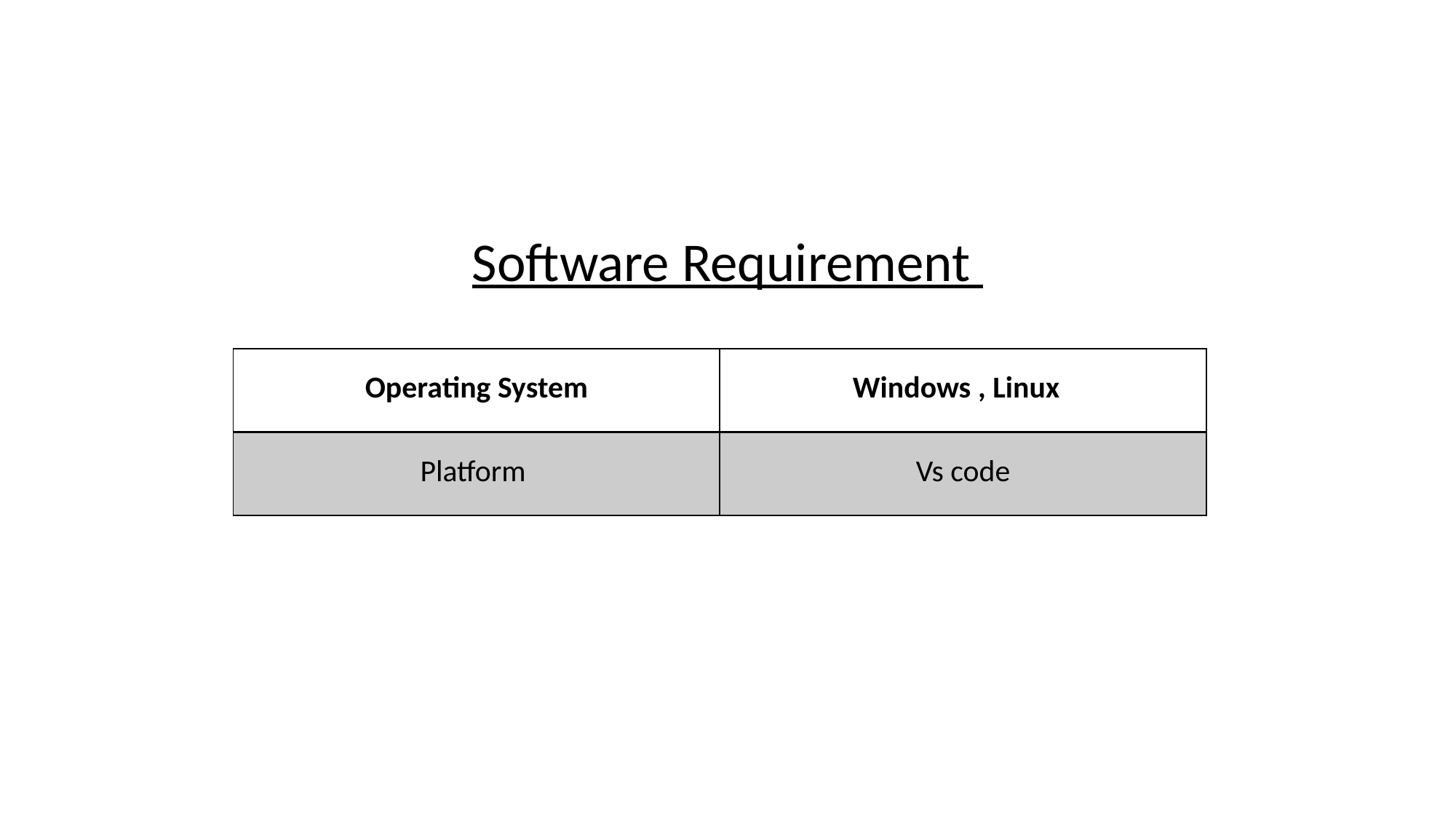

# Software Requirement
| Operating System | Windows , Linux |
| --- | --- |
| Platform | Vs code |